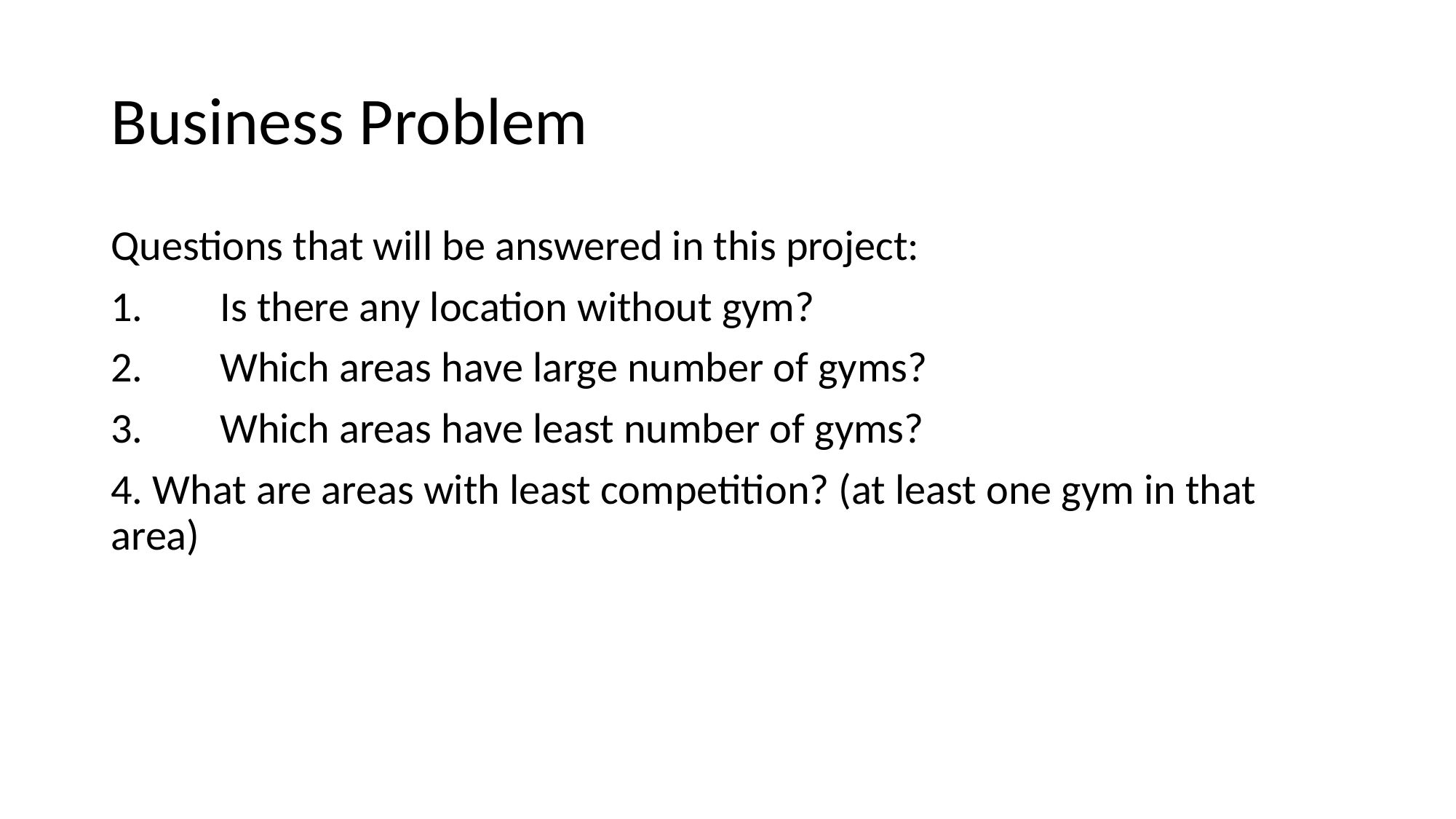

# Business Problem
Questions that will be answered in this project:
1.	Is there any location without gym?
2.	Which areas have large number of gyms?
3.	Which areas have least number of gyms?
4. What are areas with least competition? (at least one gym in that area)